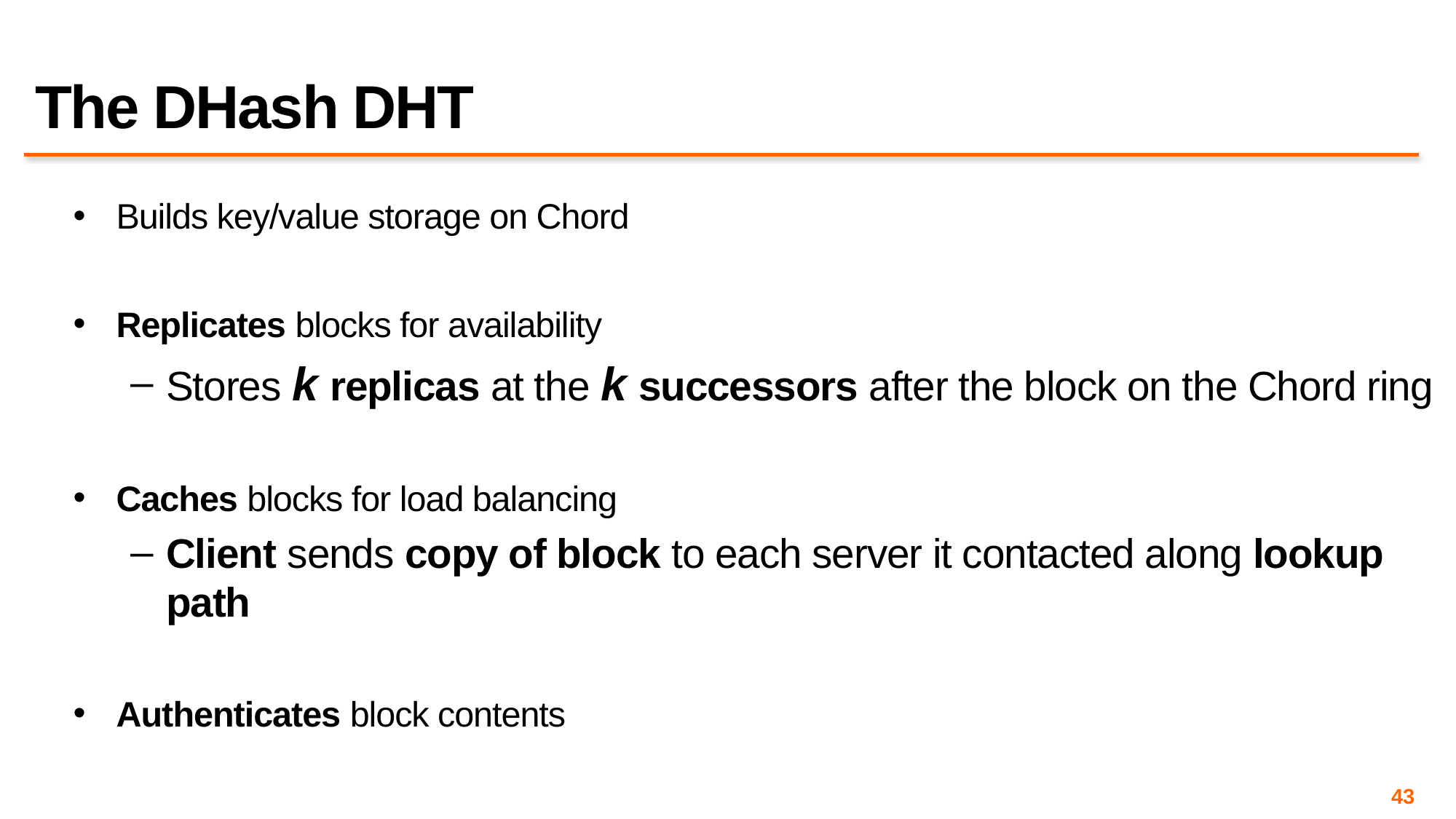

# The DHash DHT
Builds key/value storage on Chord

Replicates blocks for availability
Stores k replicas at the k successors after the block on the Chord ring

Caches blocks for load balancing
Client sends copy of block to each server it contacted along lookup path

Authenticates block contents
43